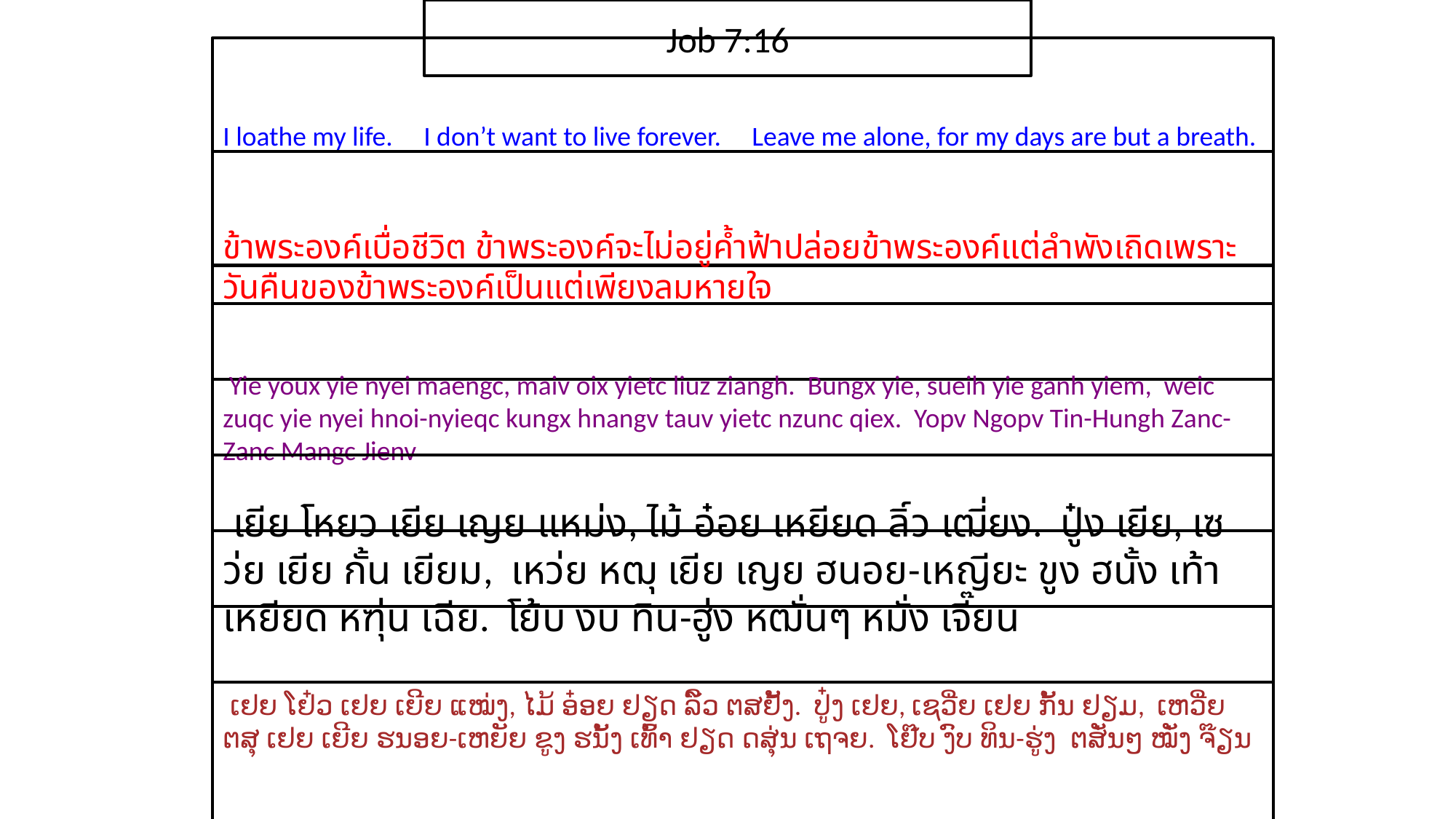

Job 7:16
I loathe my life.     I don’t want to live forever.     Leave me alone, for my days are but a breath.
ข้า​พระ​องค์​เบื่อ​ชีวิต ข้า​พระ​องค์​จะ​ไม่​อยู่​ค้ำ​ฟ้าปล่อย​ข้า​พระ​องค์​แต่​ลำพัง​เถิด​เพราะ​วัน​คืน​ของ​ข้า​พระ​องค์​เป็น​แต่​เพียง​ลม​หายใจ
 Yie youx yie nyei maengc, maiv oix yietc liuz ziangh.  Bungx yie, sueih yie ganh yiem,  weic zuqc yie nyei hnoi-nyieqc kungx hnangv tauv yietc nzunc qiex.  Yopv Ngopv Tin-Hungh Zanc-Zanc Mangc Jienv
 เยีย โหยว เยีย เญย แหม่ง, ไม้ อ๋อย เหยียด ลิ์ว เฒี่ยง.  ปู๋ง เยีย, เซว่ย เยีย กั้น เยียม,  เหว่ย หฒุ เยีย เญย ฮนอย-เหญียะ ขูง ฮนั้ง เท้า เหยียด หฑุ่น เฉีย.  โย้บ งบ ทิน-ฮู่ง หฒั่นๆ หมั่ง เจี๊ยน
 ເຢຍ ໂຢ໋ວ ເຢຍ ເຍີຍ ແໝ່ງ, ໄມ້ ອ໋ອຍ ຢຽດ ລິ໌ວ ຕສຢັ້ງ.  ປູ໋ງ ເຢຍ, ເຊວີ່ຍ ເຢຍ ກັ້ນ ຢຽມ,  ເຫວີ່ຍ ຕສຸ ເຢຍ ເຍີຍ ຮນອຍ-ເຫຍັຍ ຂູງ ຮນັ້ງ ເທົ້າ ຢຽດ ດສຸ່ນ ເຖຈຍ.  ໂຢ໊ບ ງົບ ທິນ-ຮູ່ງ  ຕສັ່ນໆ ໝັ່ງ ຈ໊ຽນ